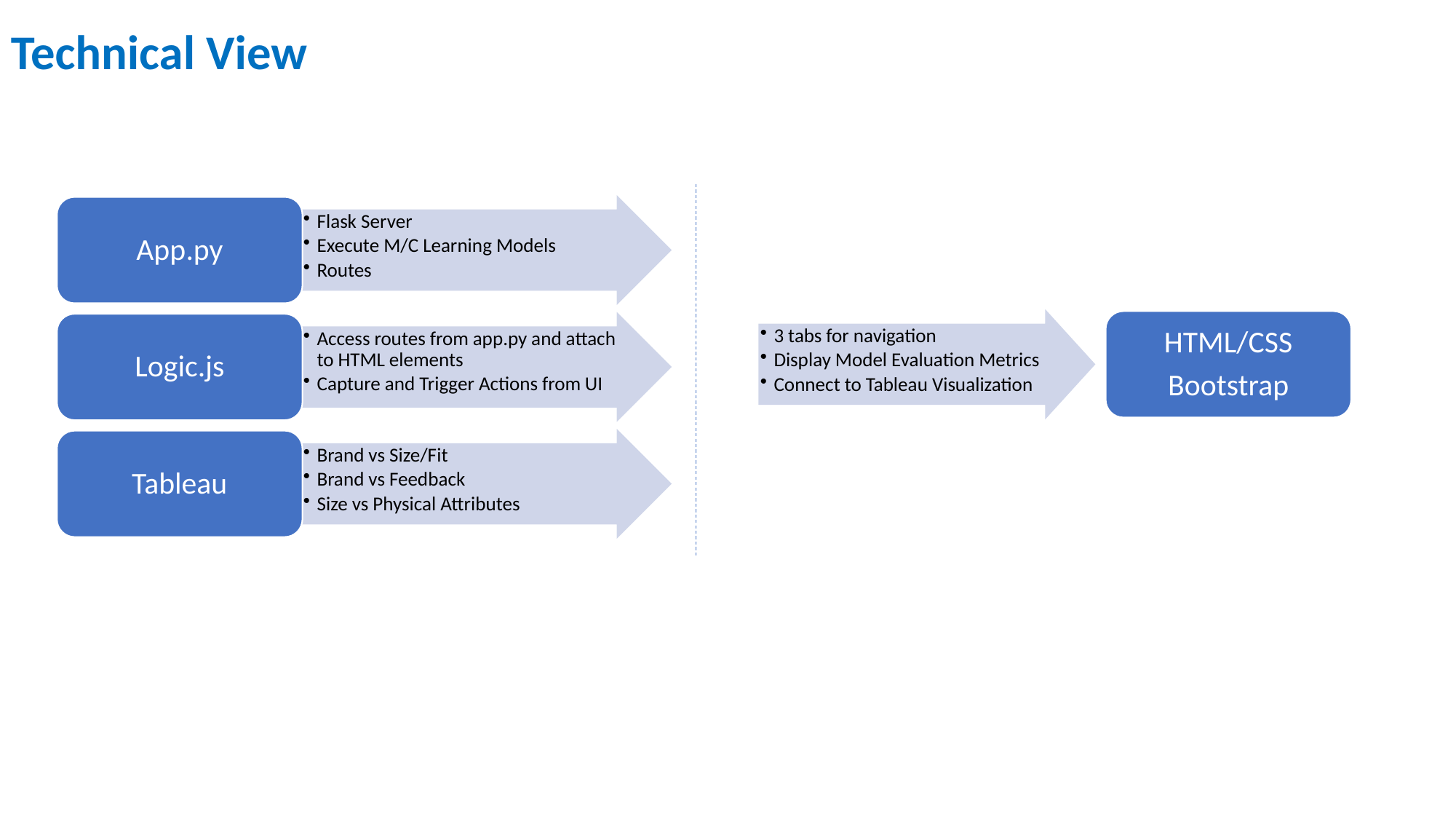

Technical View
App.py
Flask Server
Execute M/C Learning Models
Routes
Logic.js
Access routes from app.py and attach to HTML elements
Capture and Trigger Actions from UI
Tableau
Brand vs Size/Fit
Brand vs Feedback
Size vs Physical Attributes
3 tabs for navigation
Display Model Evaluation Metrics
Connect to Tableau Visualization

HTML/CSS
Bootstrap